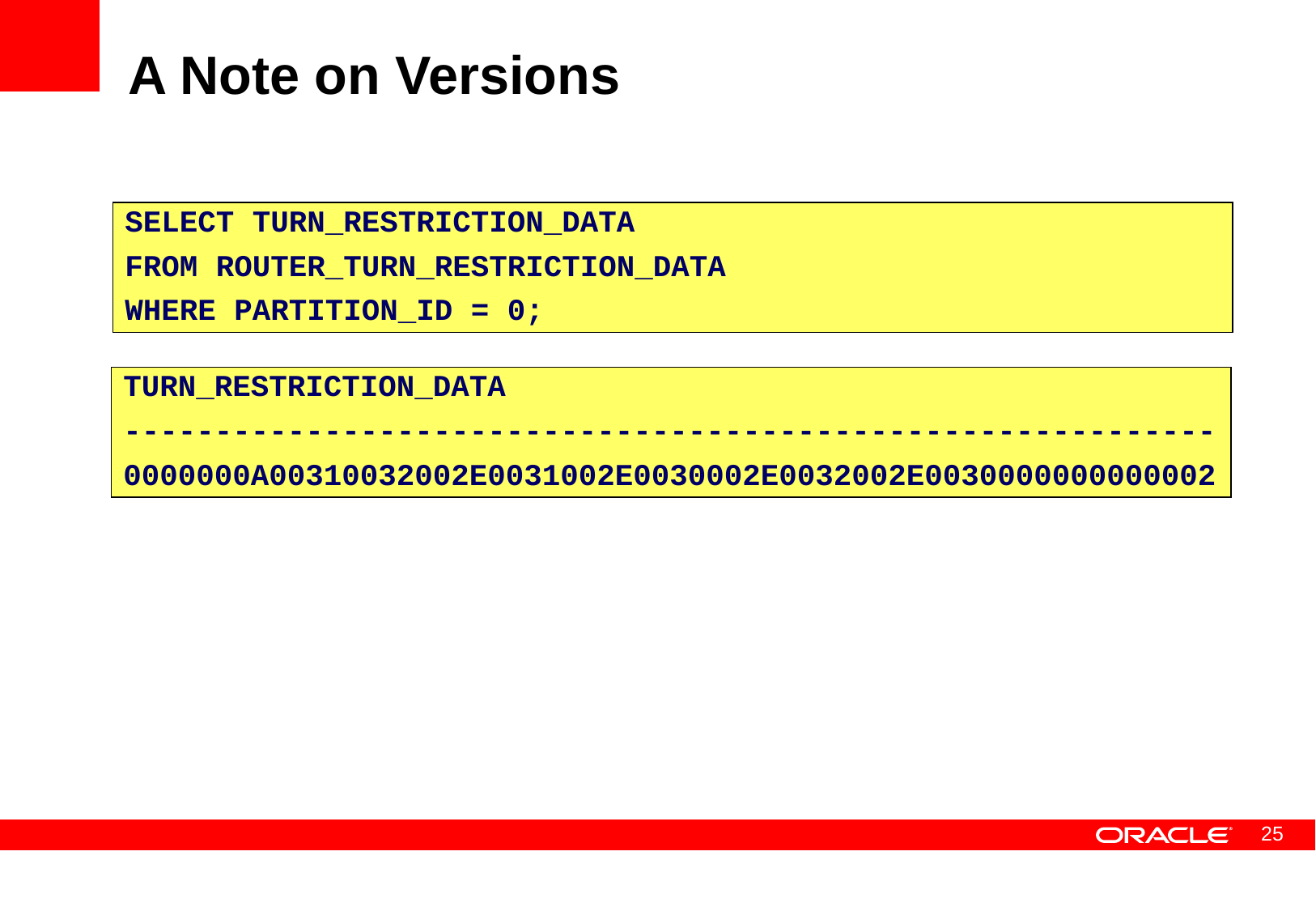

# A Note on Versions
SELECT TURN_RESTRICTION_DATA
FROM ROUTER_TURN_RESTRICTION_DATA
WHERE PARTITION_ID = 0;
TURN_RESTRICTION_DATA
------------------------------------------------------------
0000000A00310032002E0031002E0030002E0032002E0030000000000002